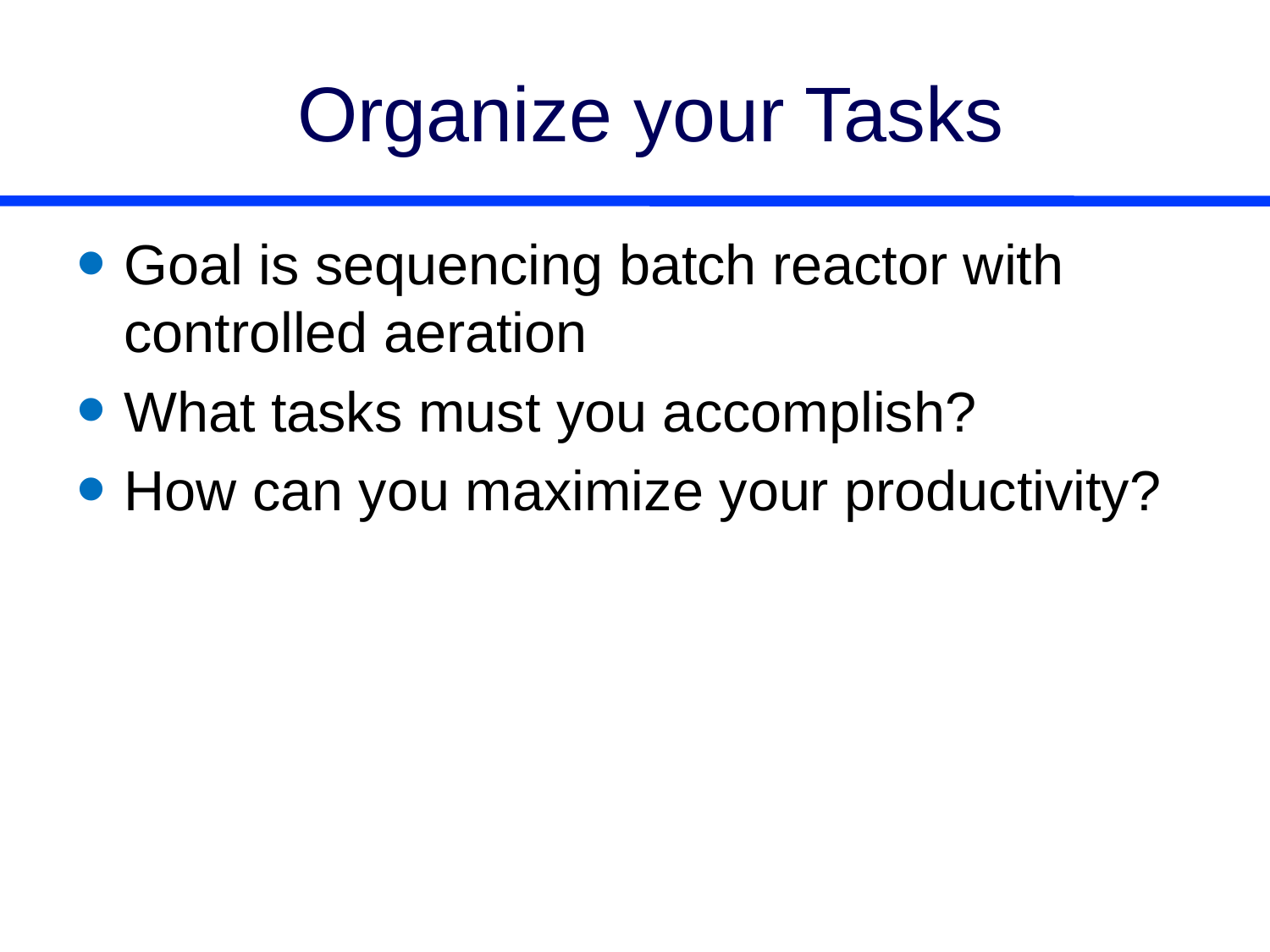

# Organize your Tasks
Goal is sequencing batch reactor with controlled aeration
What tasks must you accomplish?
How can you maximize your productivity?